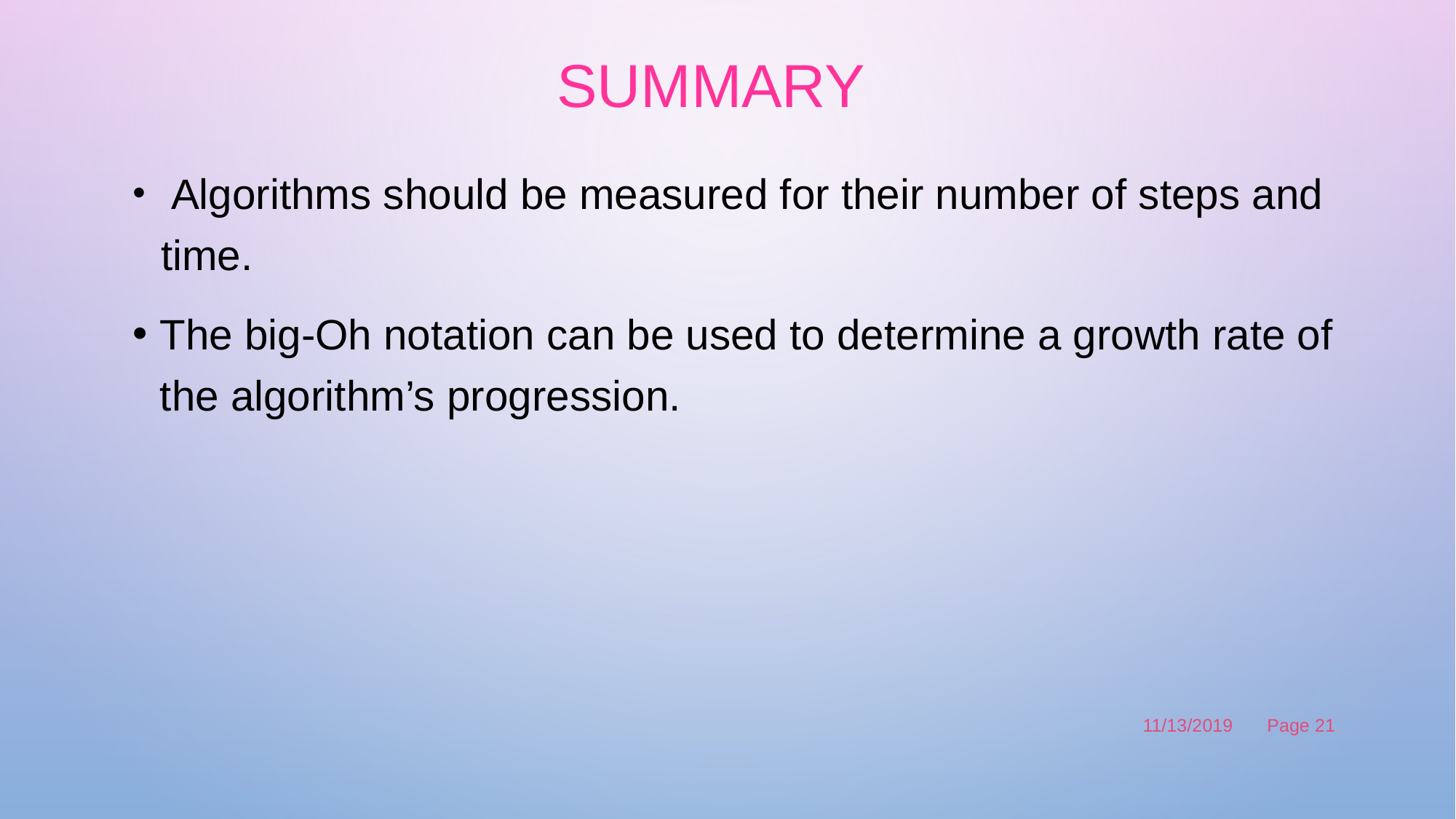

# summary
 Algorithms should be measured for their number of steps and time.
The big-Oh notation can be used to determine a growth rate of the algorithm’s progression.

11/13/2019
Page 21